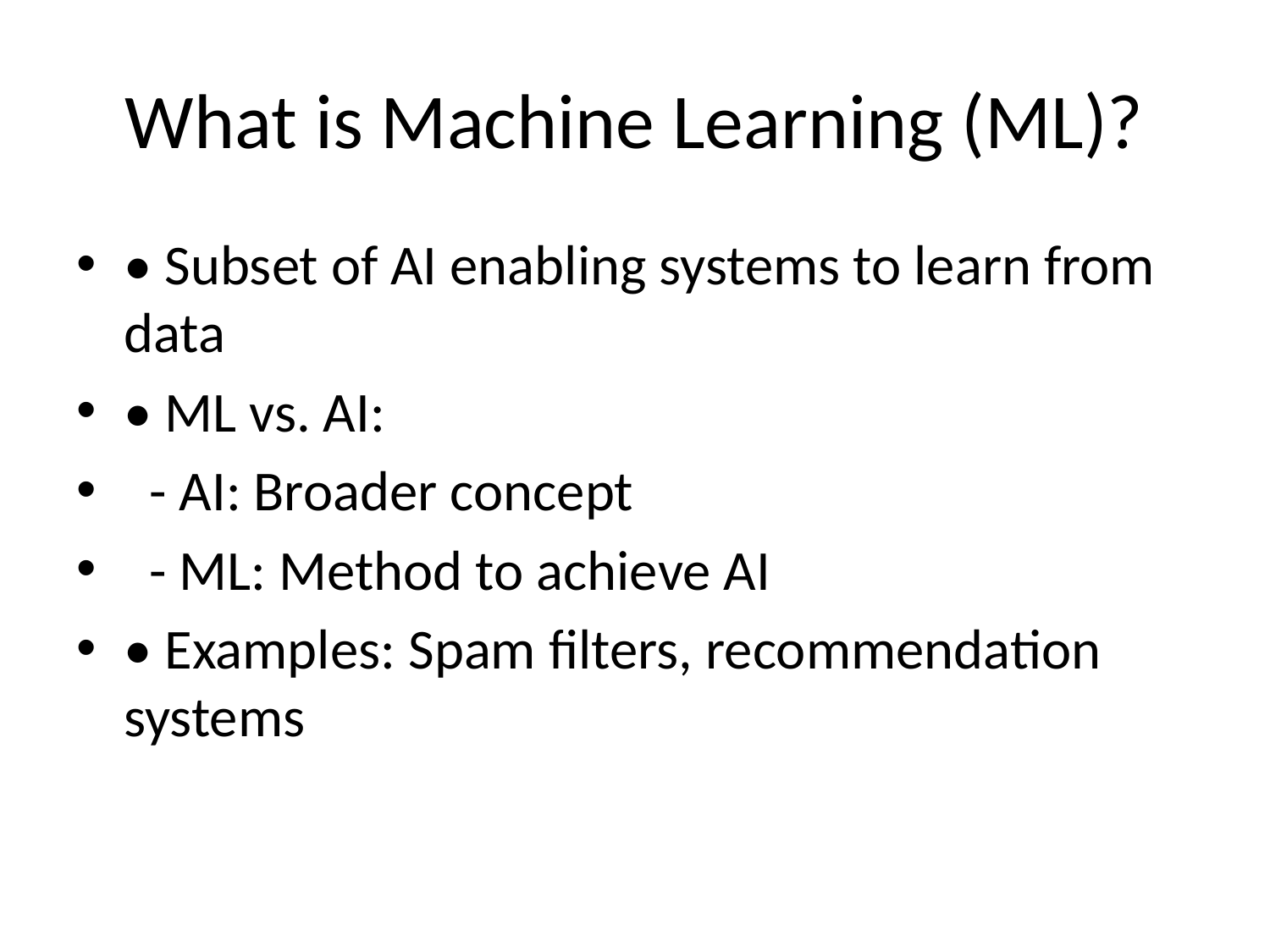

# What is Machine Learning (ML)?
• Subset of AI enabling systems to learn from data
• ML vs. AI:
  - AI: Broader concept
  - ML: Method to achieve AI
• Examples: Spam filters, recommendation systems